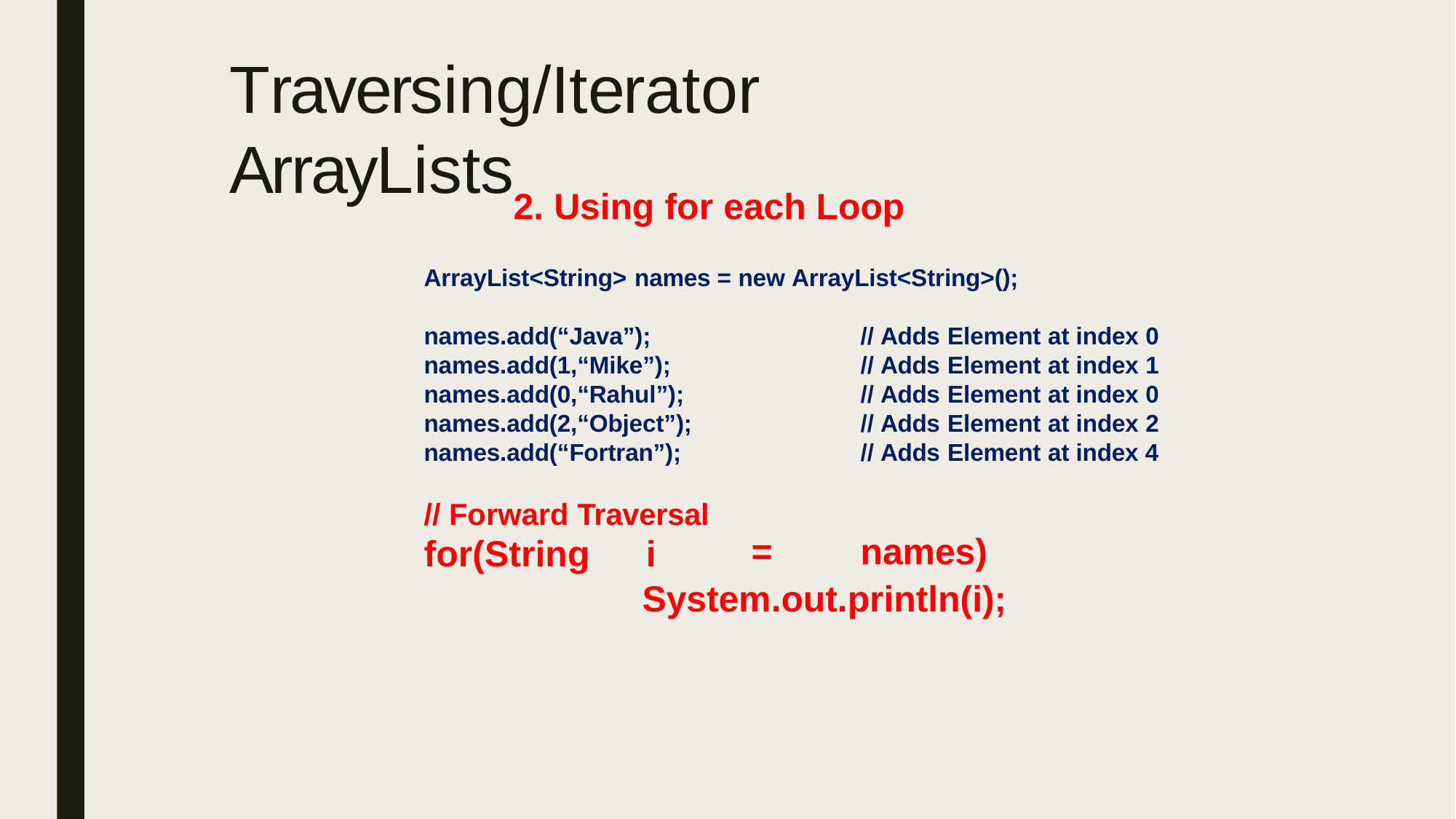

# Traversing/Iterator ArrayLists
2. Using for each Loop
ArrayList<String> names = new ArrayList<String>();
| names.add(“Java”); |  | // Adds Element at index 0 |
| --- | --- | --- |
| names.add(1,“Mike”); |  | // Adds Element at index 1 |
| names.add(0,“Rahul”); |  | // Adds Element at index 0 |
| names.add(2,“Object”); |  | // Adds Element at index 2 |
| names.add(“Fortran”); |  | // Adds Element at index 4 |
| // Forward Traversal for(String i | = | names) |
System.out.println(i);